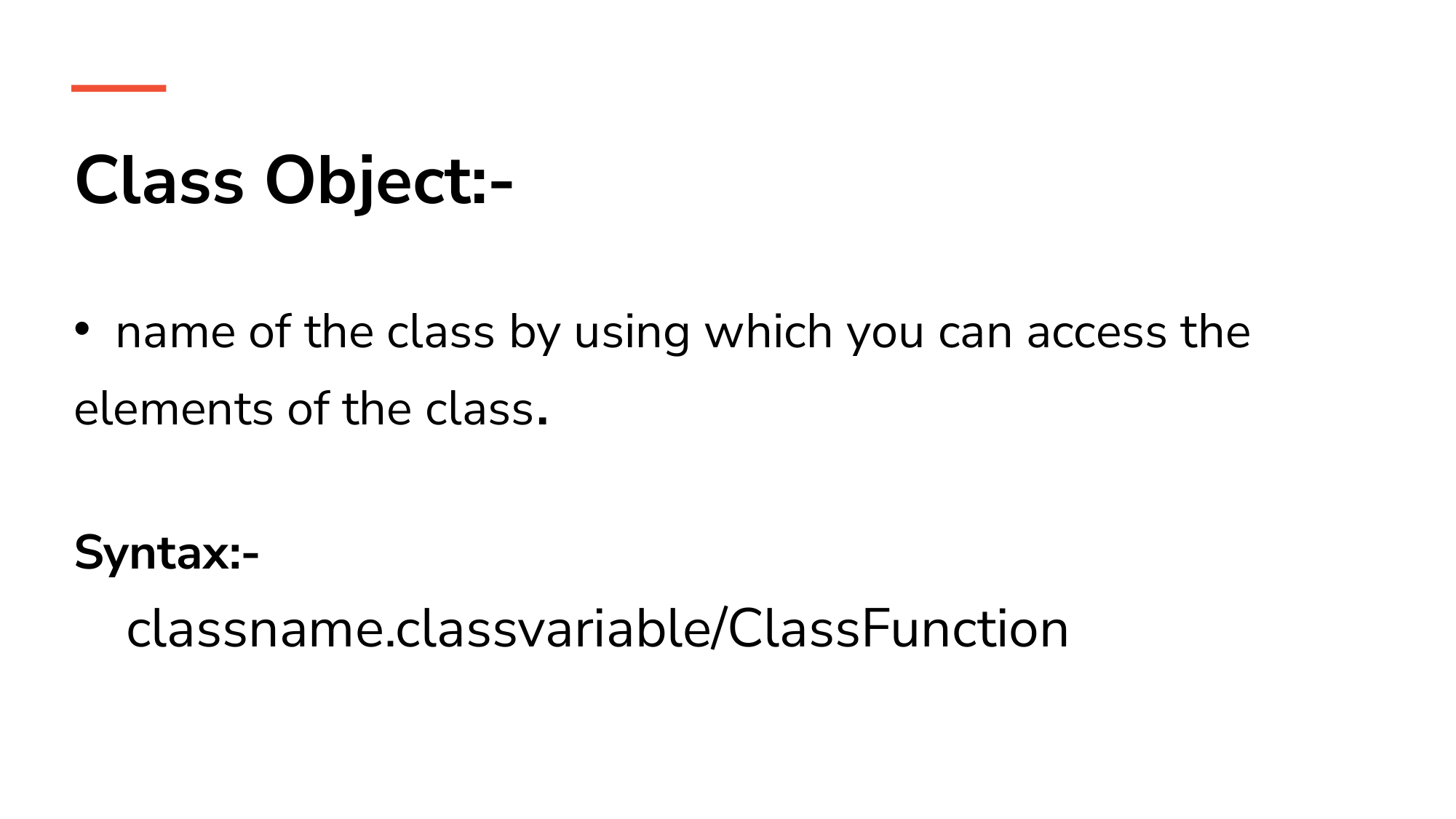

Class Object:-

  name of the class by using which you can access the elements of the class.

Syntax:-
   classname.classvariable/ClassFunction